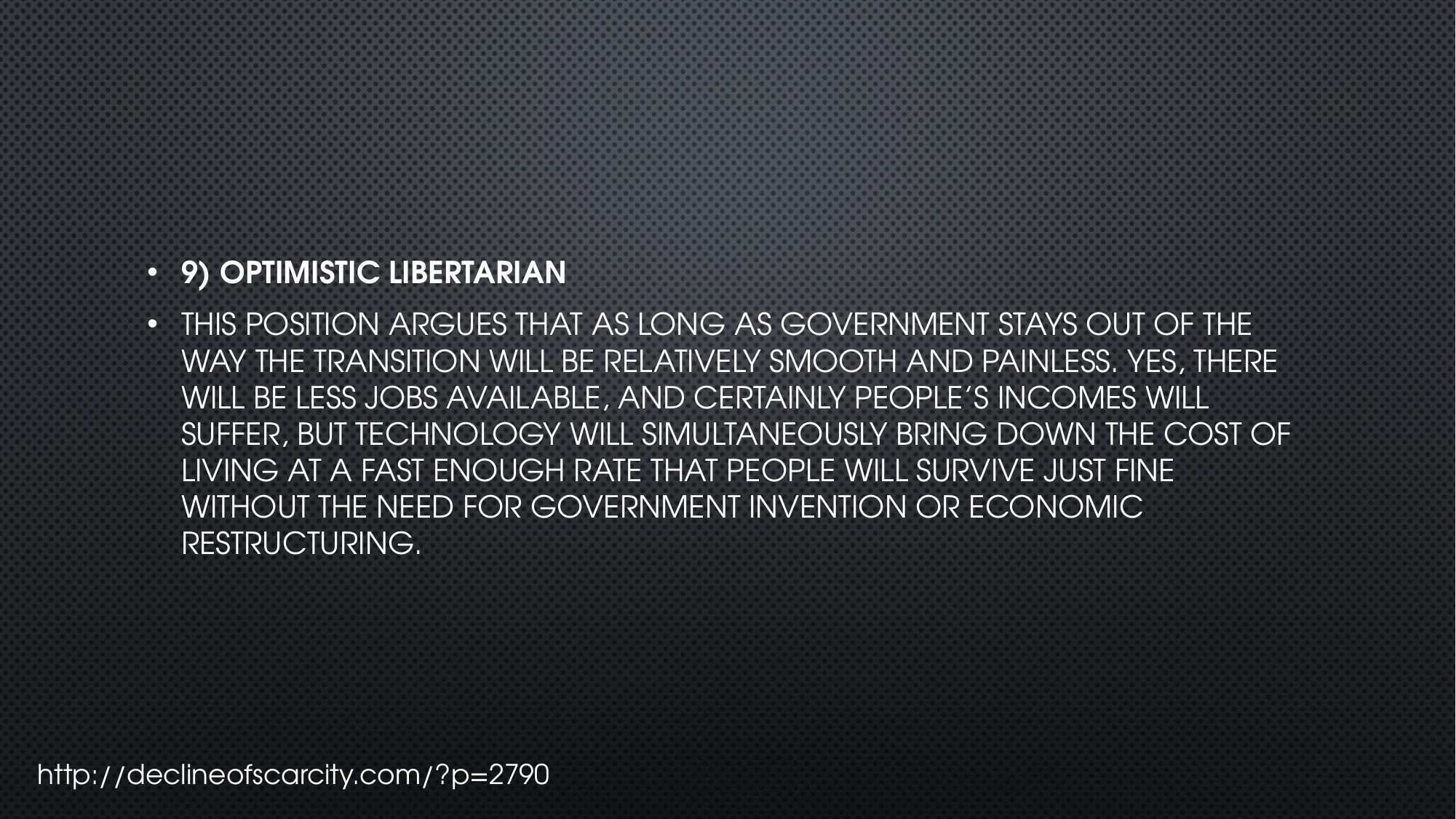

9) OPTIMISTIC LIBERTARIAN
This position argues that as long as government stays out of the way the transition will be relatively smooth and painless. Yes, there will be less jobs available, and certainly people’s incomes will suffer, but technology will simultaneously bring down the cost of living at a fast enough rate that people will survive just fine without the need for government invention or economic restructuring.
http://declineofscarcity.com/?p=2790